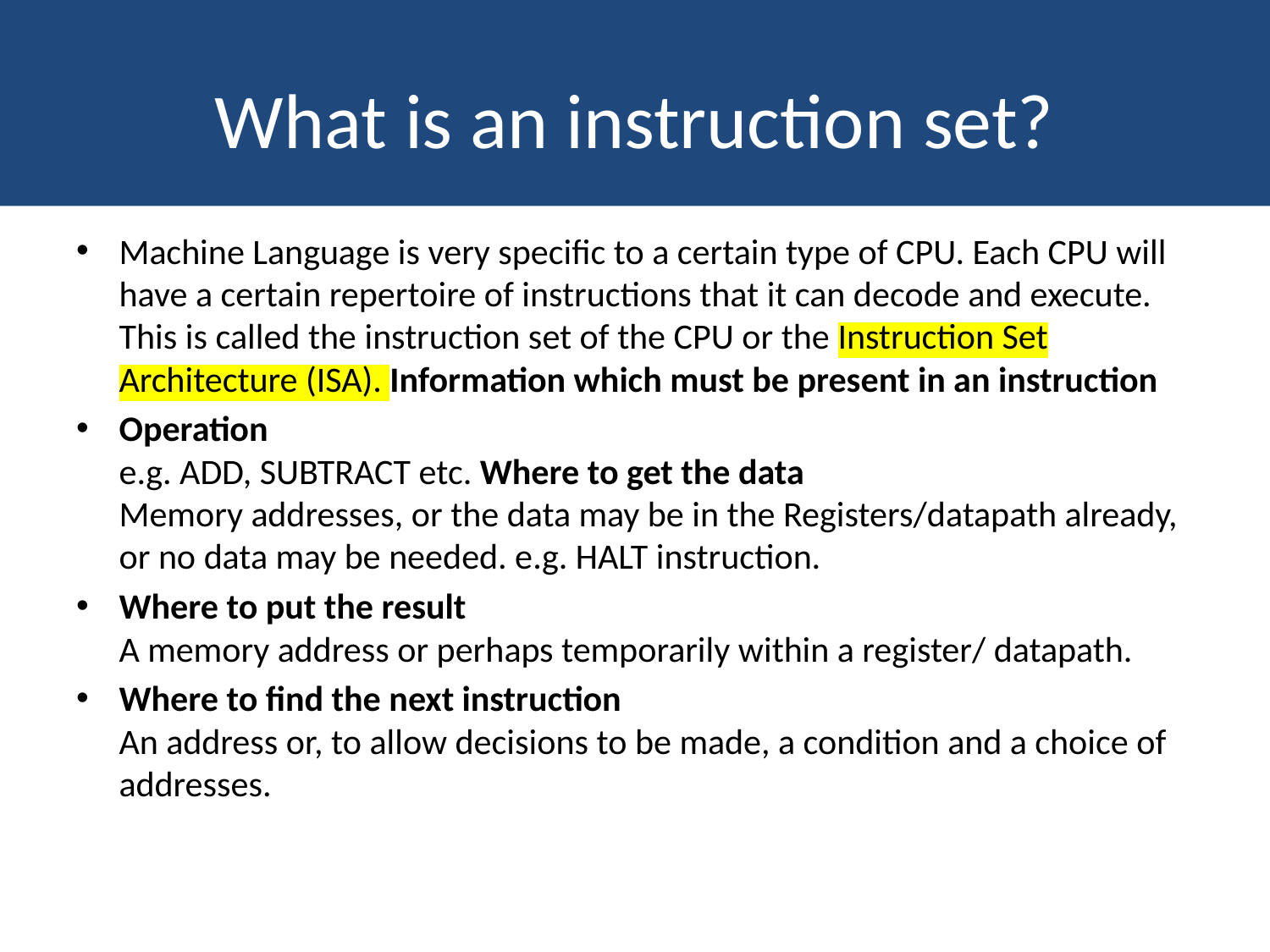

# What is an instruction set?
Machine Language is very specific to a certain type of CPU. Each CPU will have a certain repertoire of instructions that it can decode and execute. This is called the instruction set of the CPU or the Instruction Set Architecture (ISA). Information which must be present in an instruction
Operation 
e.g. ADD, SUBTRACT etc. Where to get the data 
Memory addresses, or the data may be in the Registers/datapath already, or no data may be needed. e.g. HALT instruction.
Where to put the result 
A memory address or perhaps temporarily within a register/ datapath.
Where to find the next instruction 
An address or, to allow decisions to be made, a condition and a choice of addresses.